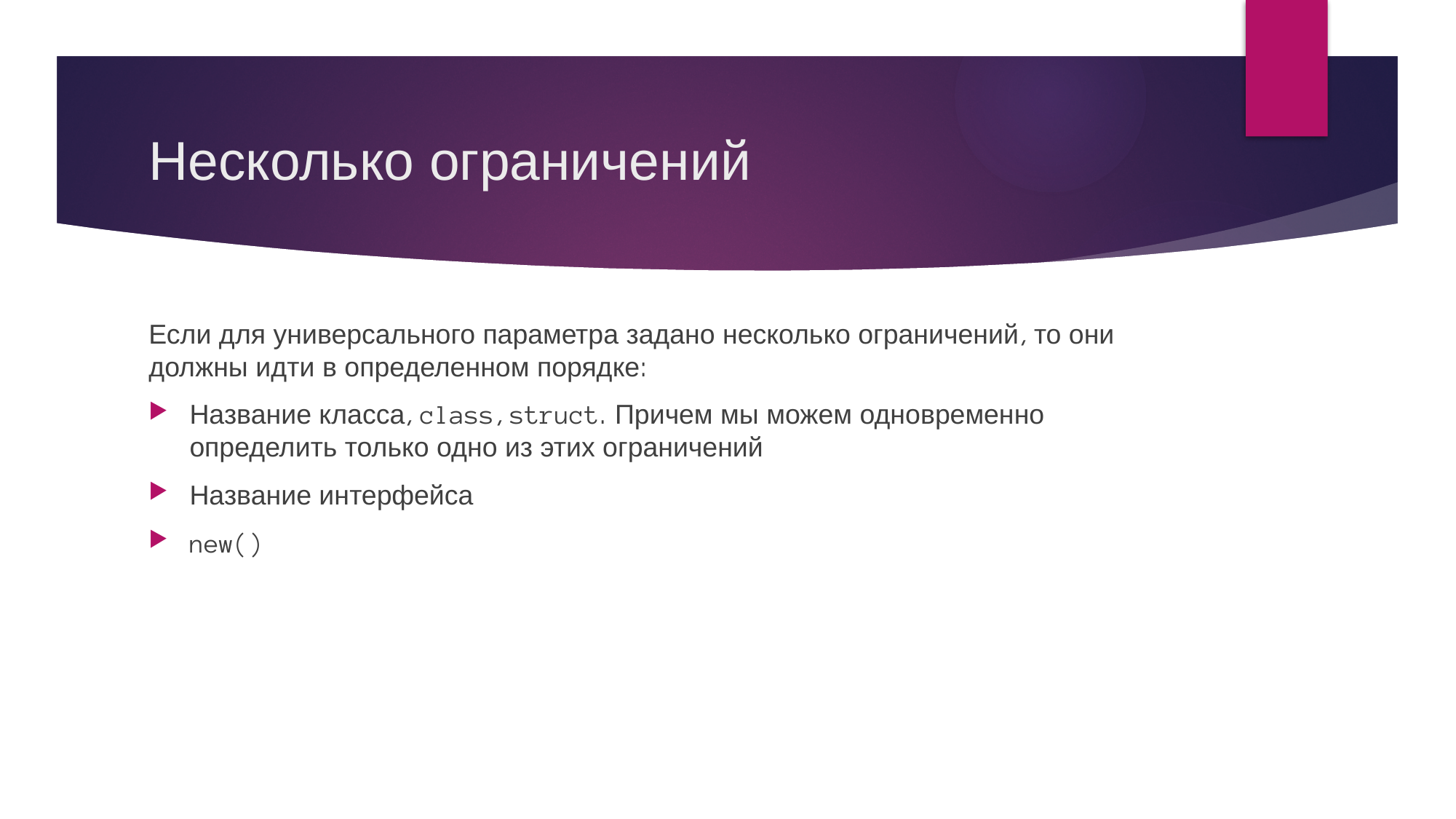

# Несколько ограничений
Если для универсального параметра задано несколько ограничений, то они должны идти в определенном порядке:
Название класса, class, struct. Причем мы можем одновременно определить только одно из этих ограничений
Название интерфейса
new()